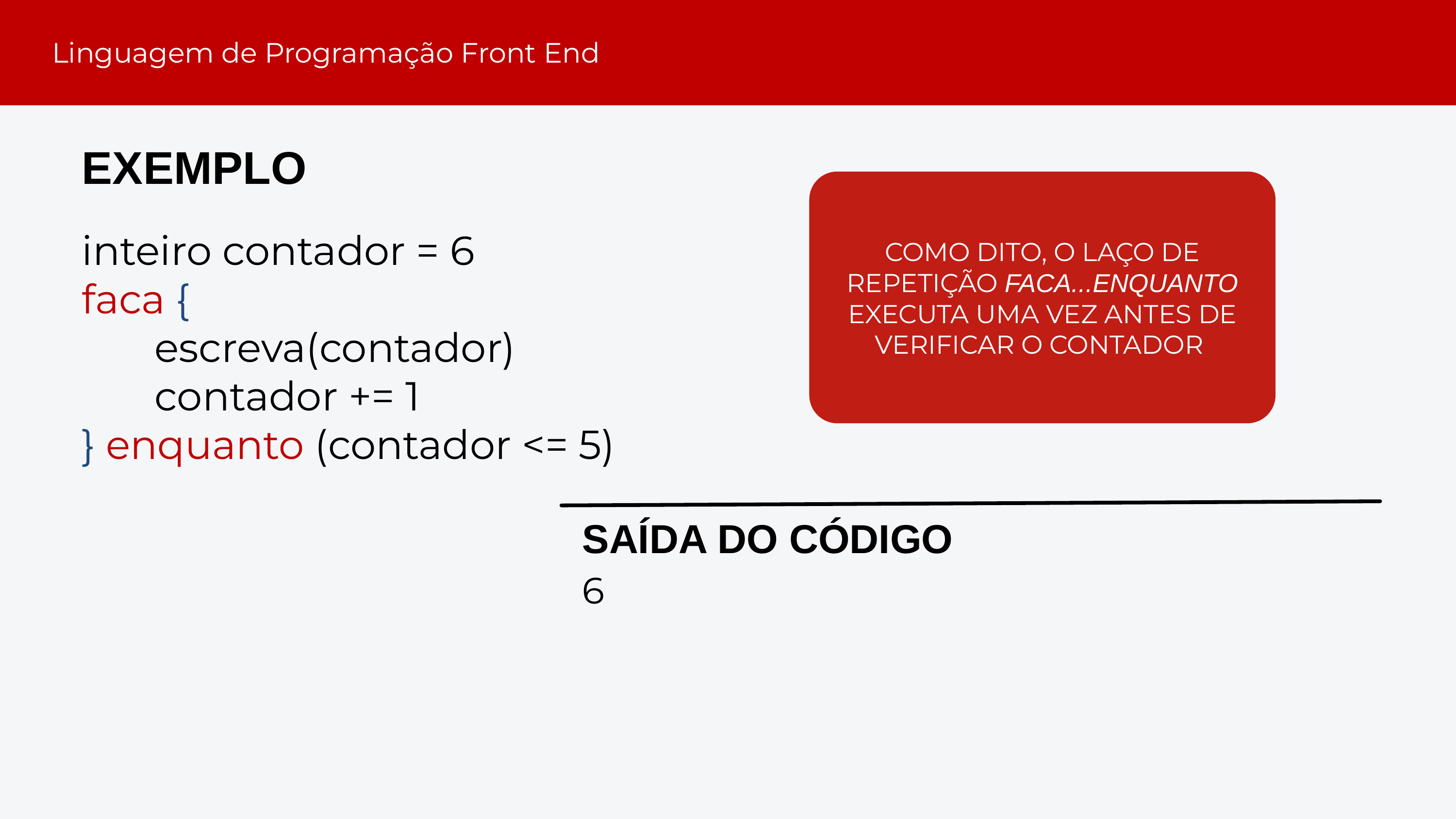

Linguagem de Programação Front End
EXEMPLO

COMO DITO, O LAÇO DE REPETIÇÃO FACA...ENQUANTO EXECUTA UMA VEZ ANTES DE VERIFICAR O CONTADOR
inteiro contador = 6
faca {
	escreva(contador)
	contador += 1
} enquanto (contador <= 5)

SAÍDA DO CÓDIGO

6